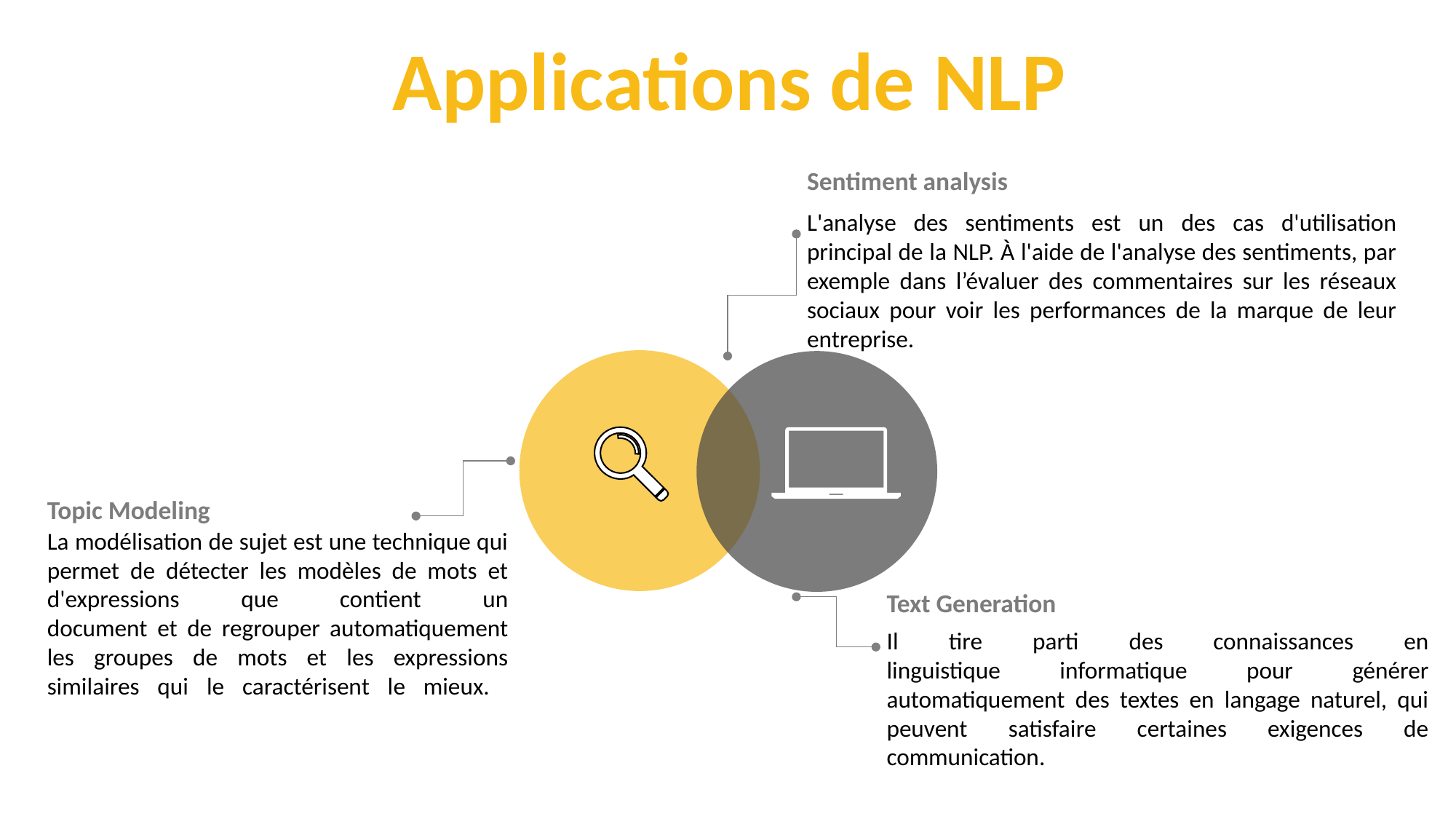

Applications de NLP
Sentiment analysis
L'analyse des sentiments est un des cas d'utilisation principal de la NLP. À l'aide de l'analyse des sentiments, par exemple dans l’évaluer des commentaires sur les réseaux sociaux pour voir les performances de la marque de leur entreprise.

Topic Modeling
La modélisation de sujet est une technique qui permet de détecter les modèles de mots et d'expressions que contient un
document et de regrouper automatiquement les groupes de mots et les expressions similaires qui le caractérisent le mieux.
Text Generation
Il tire parti des connaissances en
linguistique informatique pour générer automatiquement des textes en langage naturel, qui peuvent satisfaire certaines exigences de
communication.